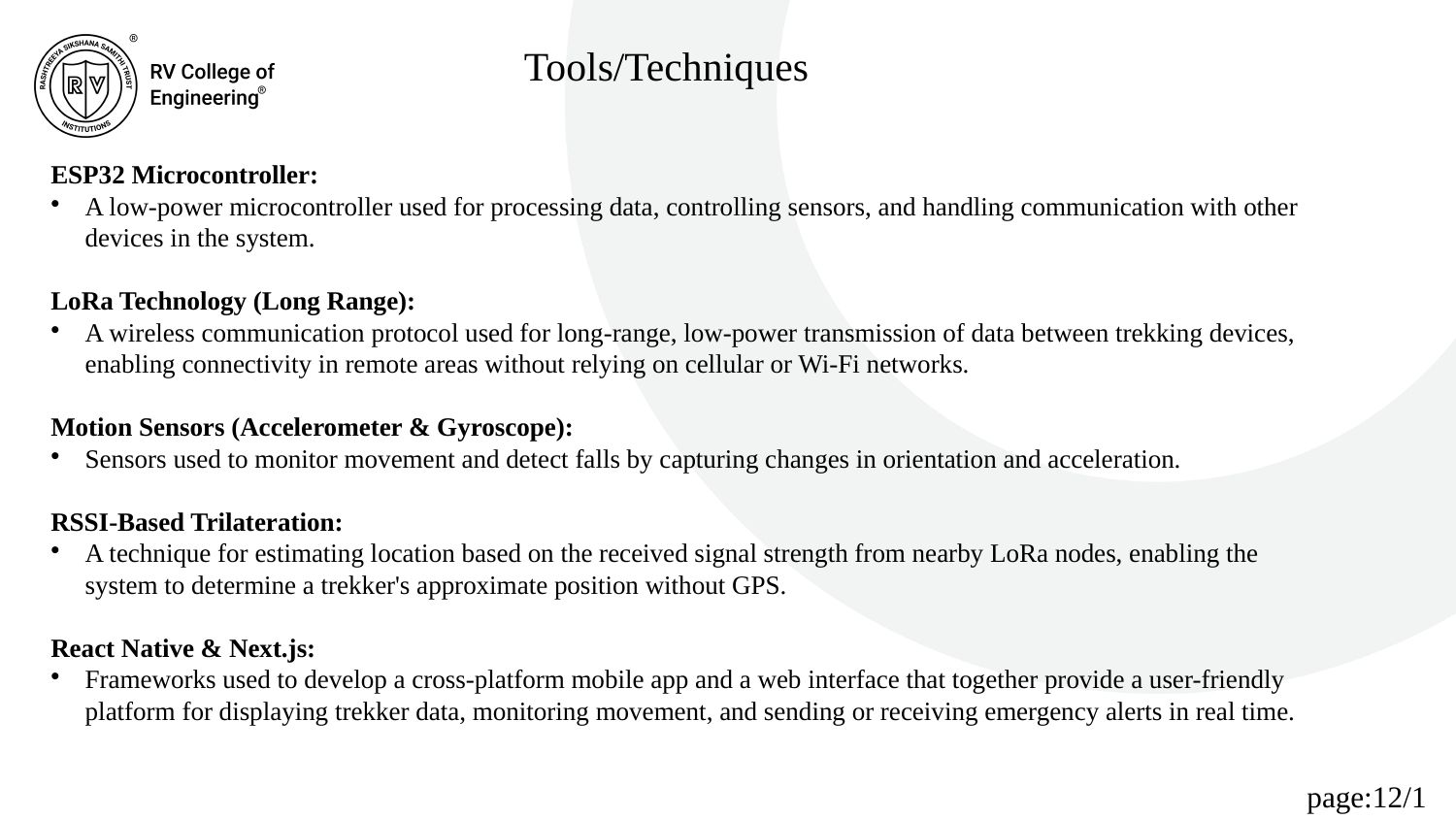

Tools/Techniques
ESP32 Microcontroller:
A low-power microcontroller used for processing data, controlling sensors, and handling communication with other devices in the system.

LoRa Technology (Long Range):
A wireless communication protocol used for long-range, low-power transmission of data between trekking devices, enabling connectivity in remote areas without relying on cellular or Wi-Fi networks.

Motion Sensors (Accelerometer & Gyroscope):
Sensors used to monitor movement and detect falls by capturing changes in orientation and acceleration.

RSSI-Based Trilateration:
A technique for estimating location based on the received signal strength from nearby LoRa nodes, enabling the system to determine a trekker's approximate position without GPS.

React Native & Next.js:
Frameworks used to develop a cross-platform mobile app and a web interface that together provide a user-friendly platform for displaying trekker data, monitoring movement, and sending or receiving emergency alerts in real time.

page:12/16